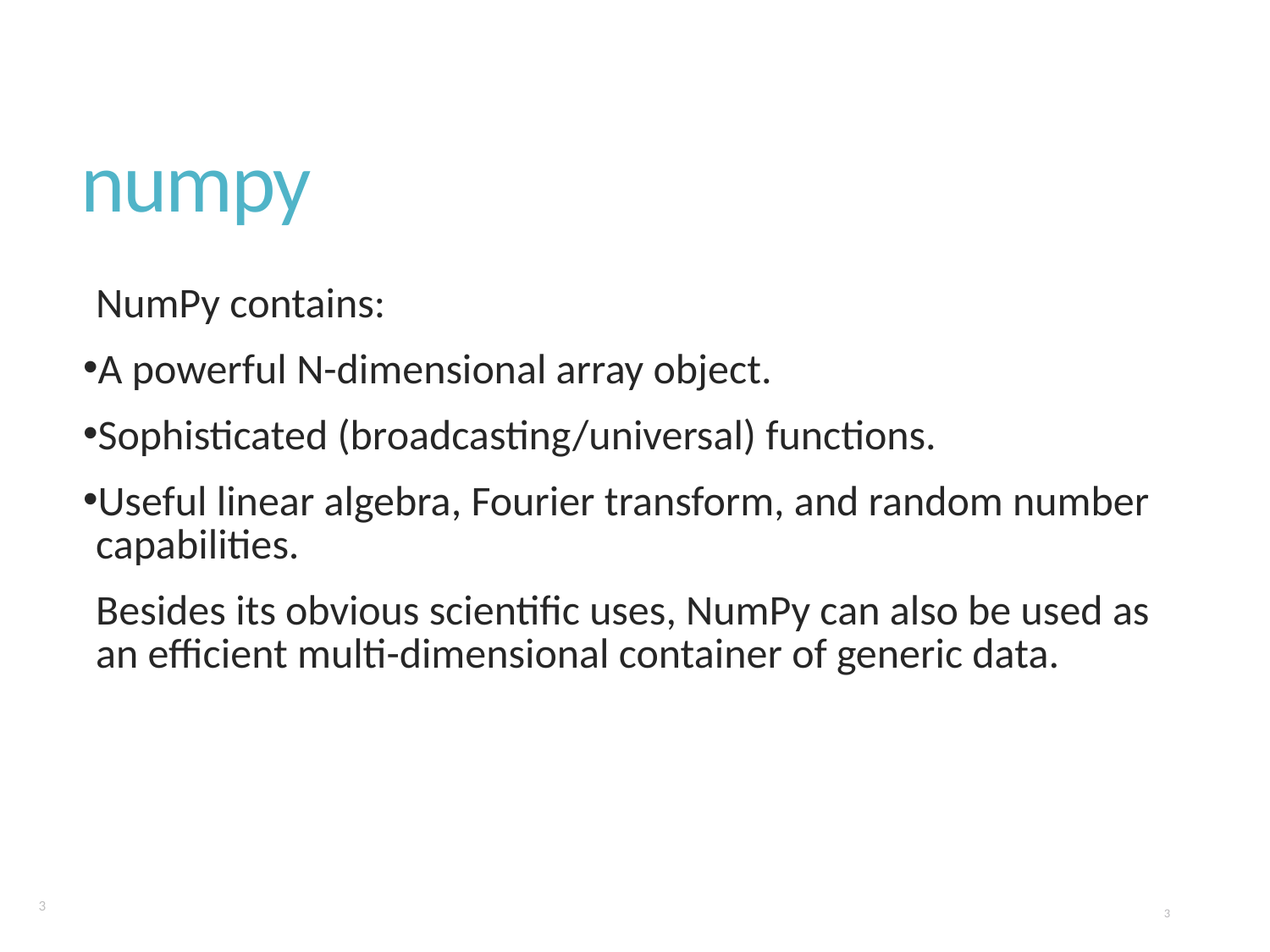

# numpy
NumPy contains:
A powerful N-dimensional array object.
Sophisticated (broadcasting/universal) functions.
Useful linear algebra, Fourier transform, and random number capabilities.
Besides its obvious scientific uses, NumPy can also be used as an efficient multi-dimensional container of generic data.